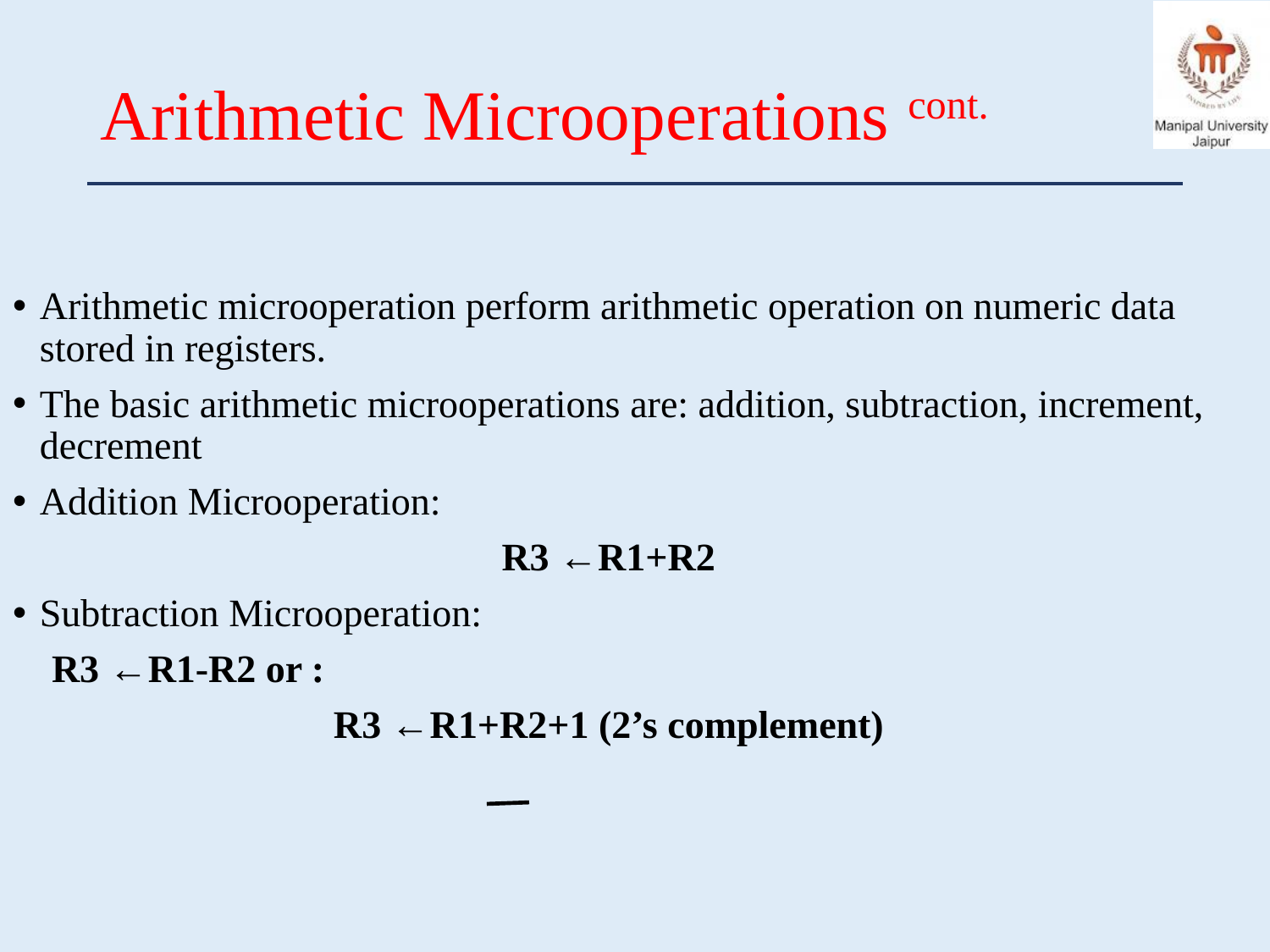

# Arithmetic Microoperations cont.
Arithmetic microoperation perform arithmetic operation on numeric data stored in registers.
The basic arithmetic microoperations are: addition, subtraction, increment, decrement
Addition Microoperation:
R3 ←R1+R2
Subtraction Microoperation:
    R3 ←R1-R2 or :
R3 ←R1+R2+1 (2’s complement)